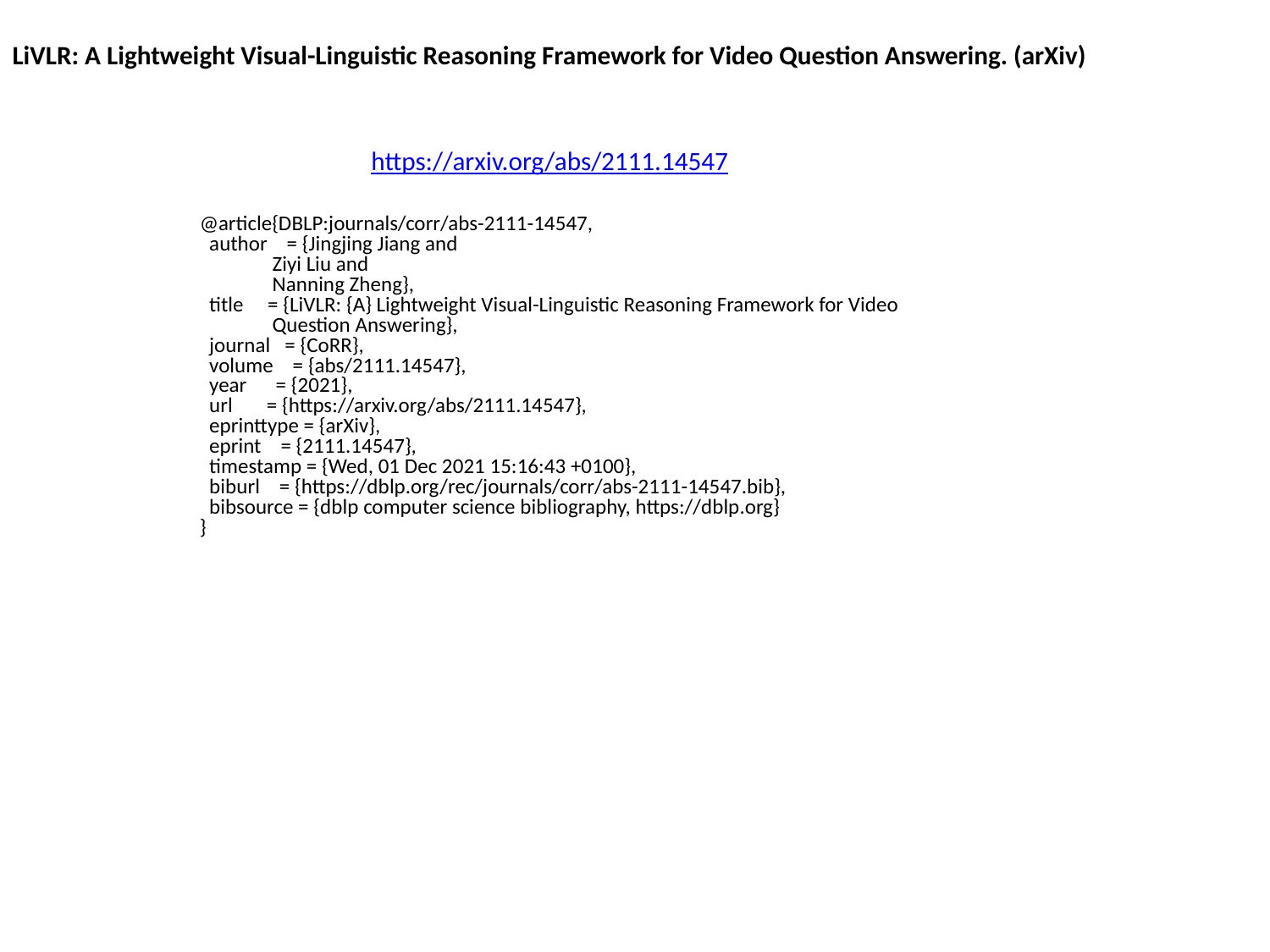

LiVLR: A Lightweight Visual-Linguistic Reasoning Framework for Video Question Answering. (arXiv)

https://arxiv.org/abs/2111.14547

@article{DBLP:journals/corr/abs-2111-14547,
  author    = {Jingjing Jiang and
               Ziyi Liu and
               Nanning Zheng},
  title     = {LiVLR: {A} Lightweight Visual-Linguistic Reasoning Framework for Video
               Question Answering},
  journal   = {CoRR},
  volume    = {abs/2111.14547},
  year      = {2021},
  url       = {https://arxiv.org/abs/2111.14547},
  eprinttype = {arXiv},
  eprint    = {2111.14547},
  timestamp = {Wed, 01 Dec 2021 15:16:43 +0100},
  biburl    = {https://dblp.org/rec/journals/corr/abs-2111-14547.bib},
  bibsource = {dblp computer science bibliography, https://dblp.org}
}